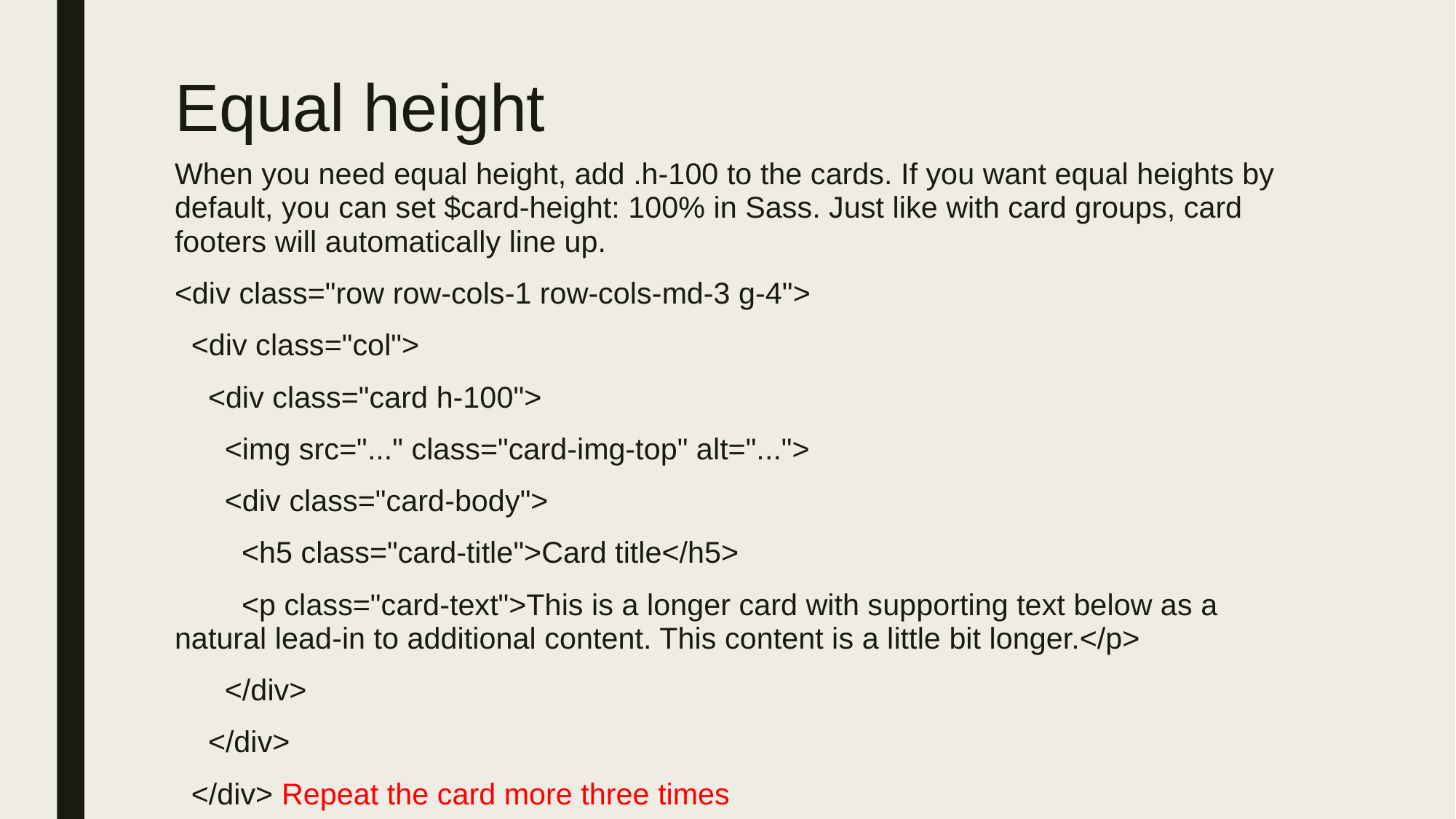

# Equal height
When you need equal height, add .h-100 to the cards. If you want equal heights by default, you can set $card-height: 100% in Sass. Just like with card groups, card footers will automatically line up.
<div class="row row-cols-1 row-cols-md-3 g-4">
  <div class="col">
    <div class="card h-100">
      <img src="..." class="card-img-top" alt="...">
      <div class="card-body">
        <h5 class="card-title">Card title</h5>
        <p class="card-text">This is a longer card with supporting text below as a natural lead-in to additional content. This content is a little bit longer.</p>
      </div>
    </div>
  </div> Repeat the card more three times